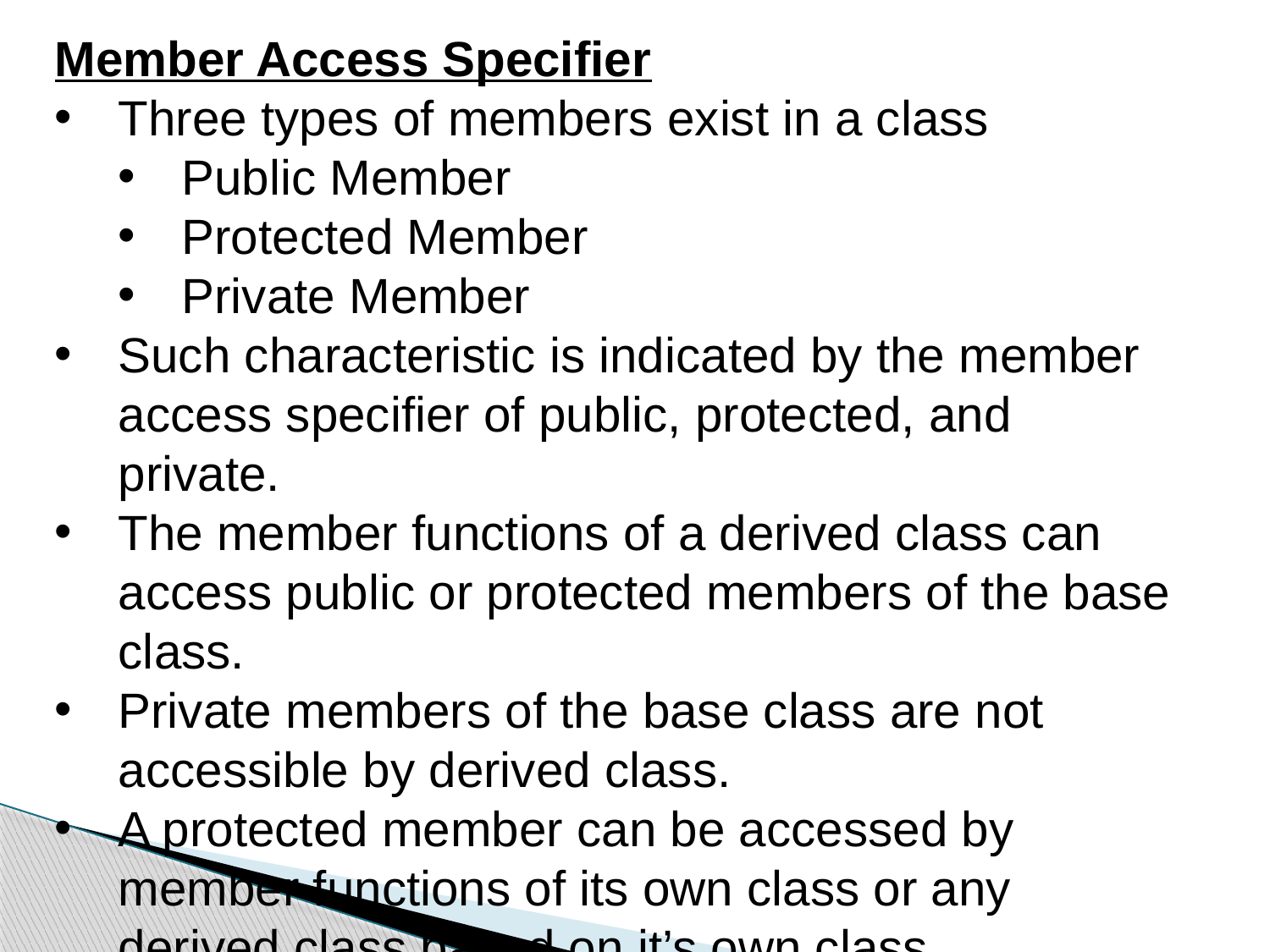

Member Access Specifier
Three types of members exist in a class
Public Member
Protected Member
Private Member
Such characteristic is indicated by the member access specifier of public, protected, and private.
The member functions of a derived class can access public or protected members of the base class.
Private members of the base class are not accessible by derived class.
A protected member can be accessed by member functions of its own class or any derived class based on it’s own class.